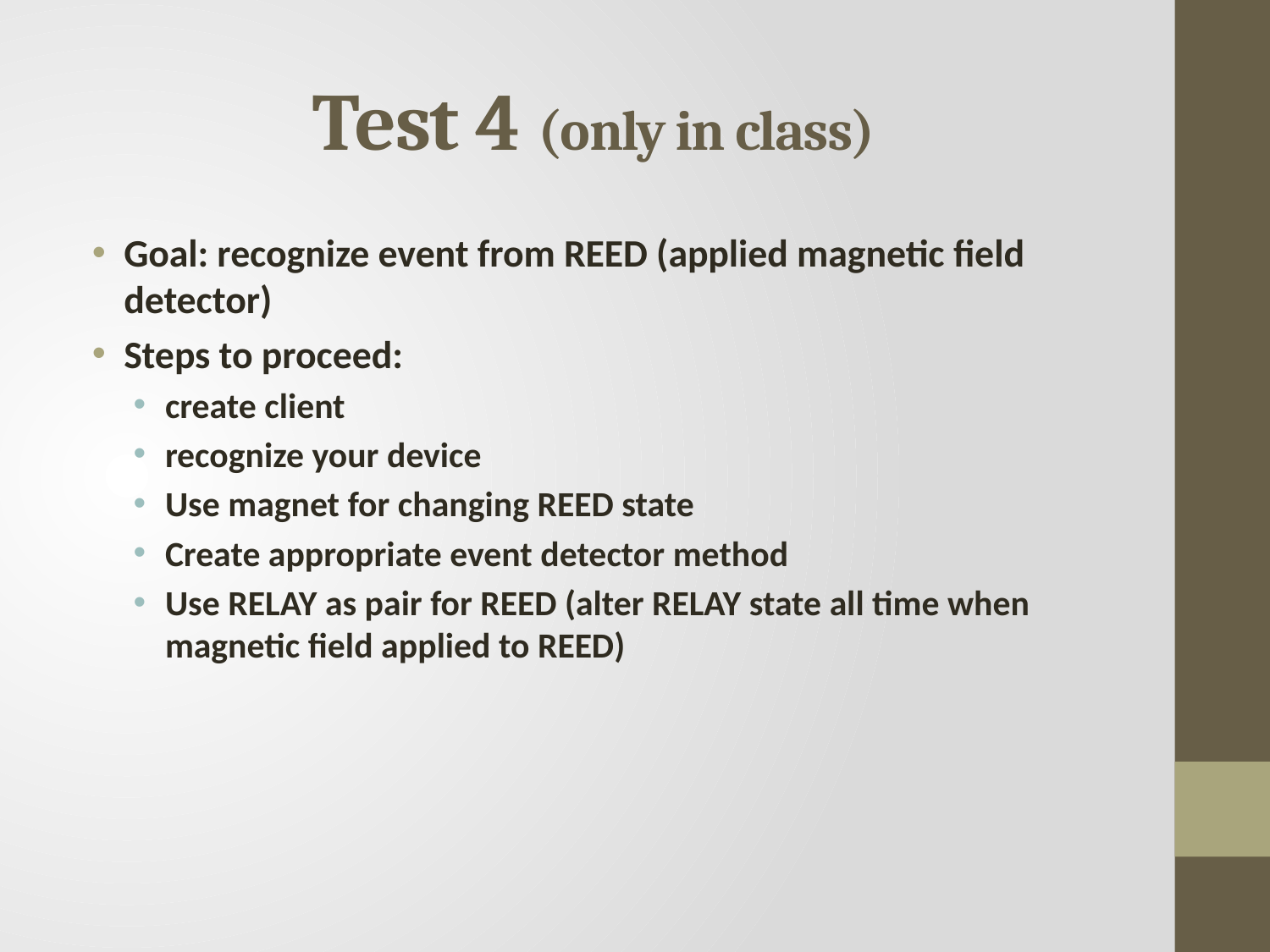

# Test 4 (only in class)
Goal: recognize event from REED (applied magnetic field detector)
Steps to proceed:
create client
recognize your device
Use magnet for changing REED state
Create appropriate event detector method
Use RELAY as pair for REED (alter RELAY state all time when magnetic field applied to REED)